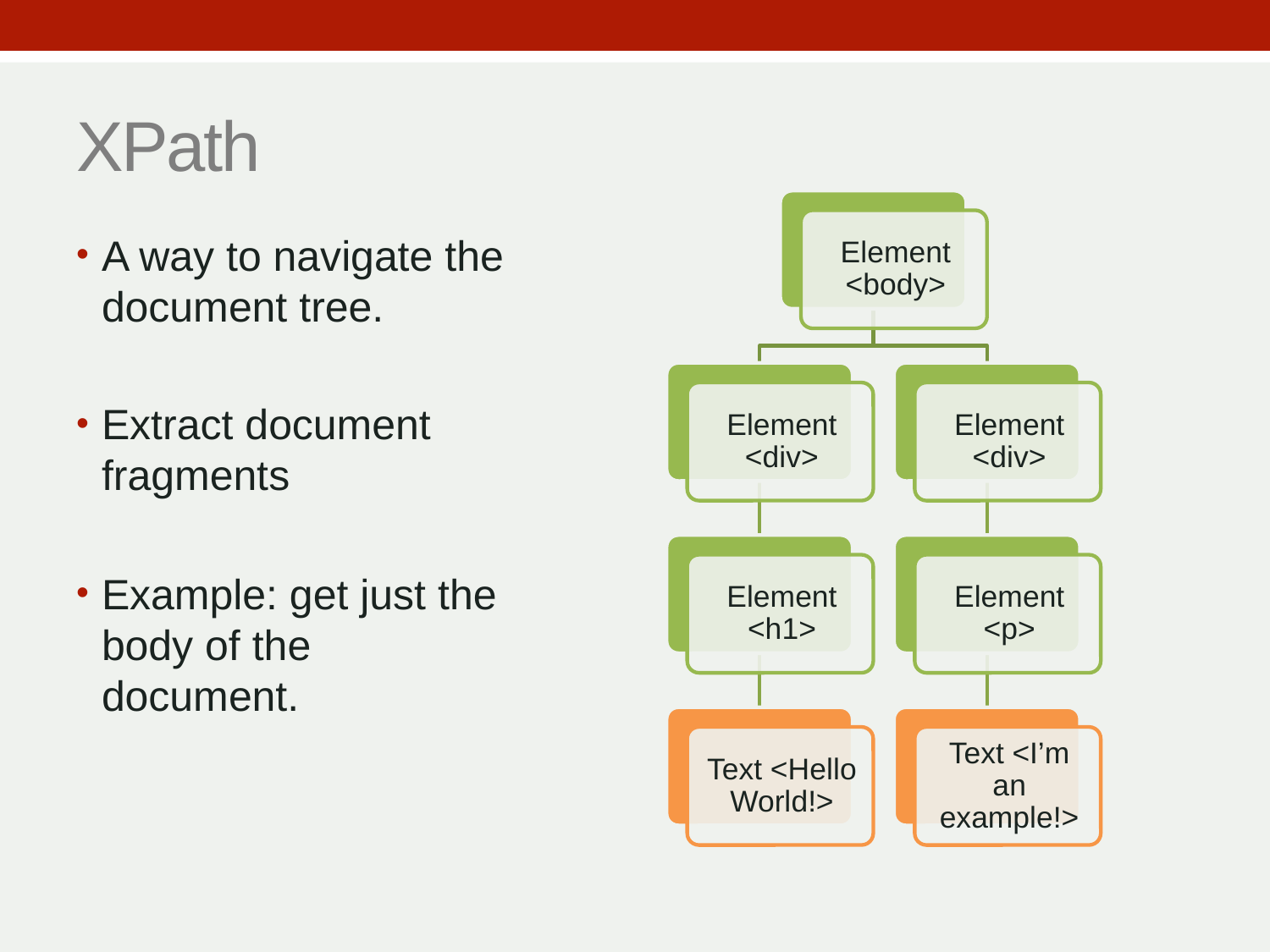

# XPath
Element <body>
Element <div>
Element <h1>
Text <Hello World!>
Element <div>
Element <p>
Text <I’m an example!>
A way to navigate the document tree.

Extract document fragments

Example: get just the body of the document.